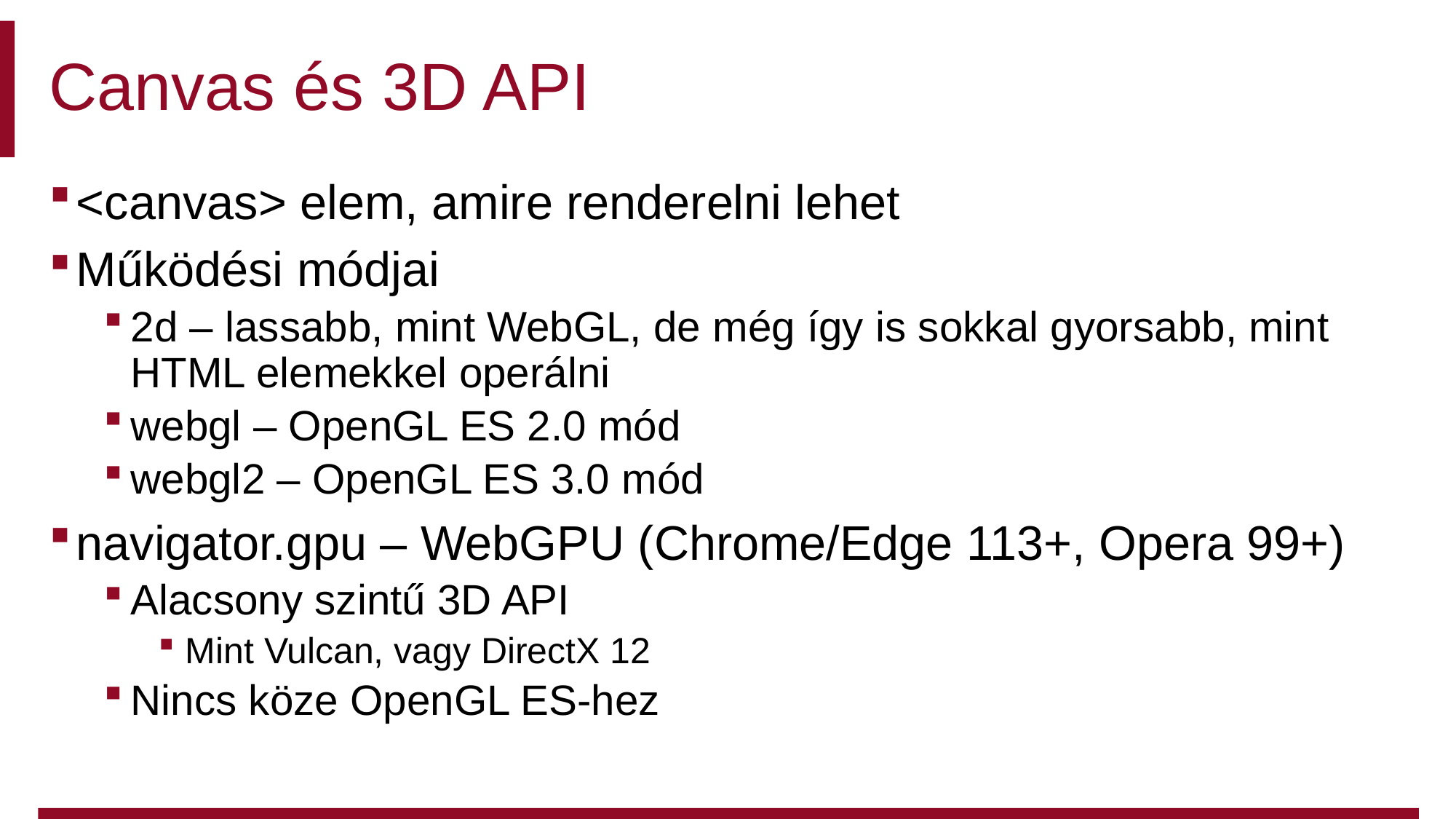

# Canvas és 3D API
<canvas> elem, amire renderelni lehet
Működési módjai
2d – lassabb, mint WebGL, de még így is sokkal gyorsabb, mint HTML elemekkel operálni
webgl – OpenGL ES 2.0 mód
webgl2 – OpenGL ES 3.0 mód
navigator.gpu – WebGPU (Chrome/Edge 113+, Opera 99+)
Alacsony szintű 3D API
Mint Vulcan, vagy DirectX 12
Nincs köze OpenGL ES-hez